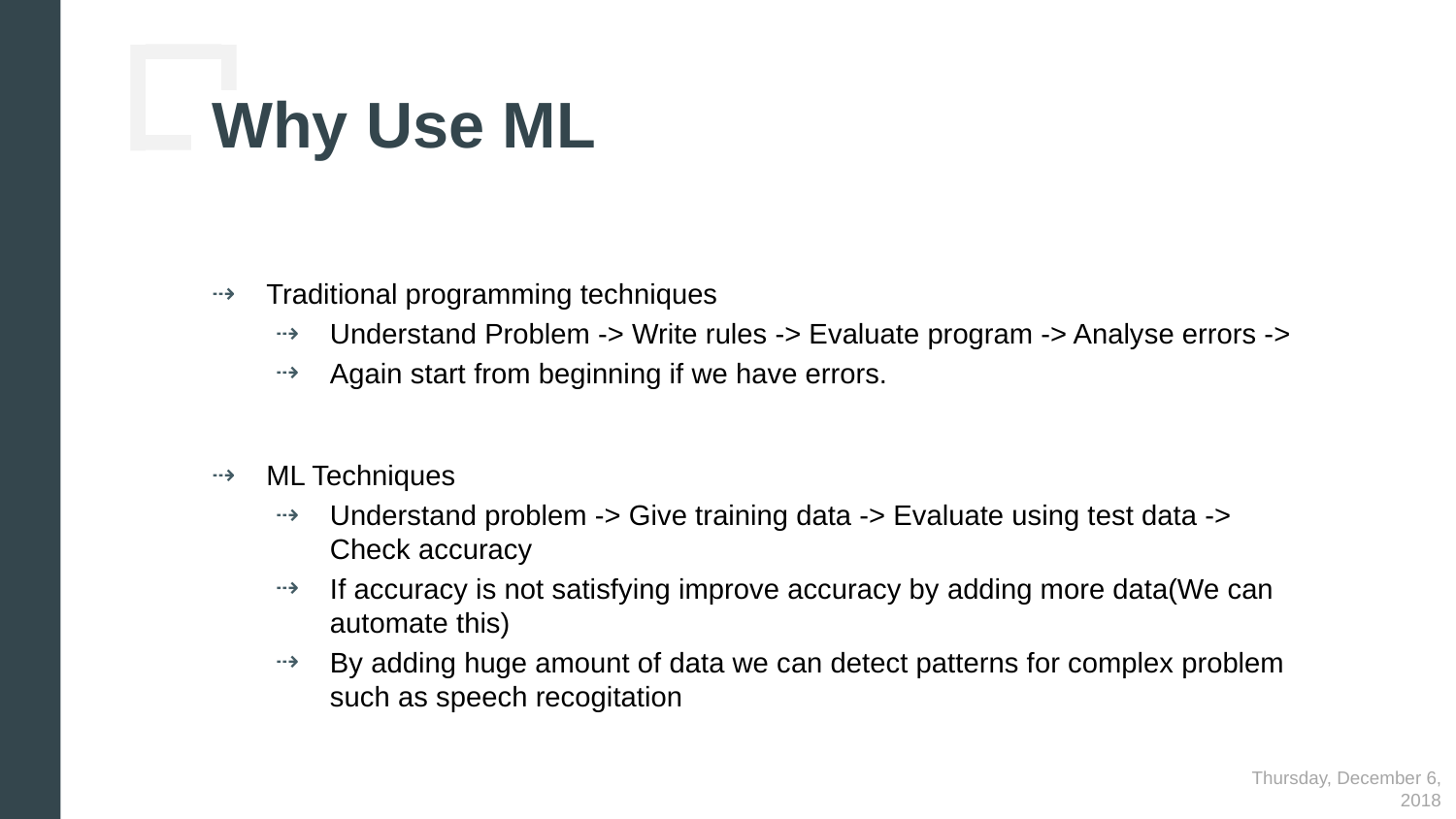

# Why Use ML

Traditional programming techniques
Understand Problem -> Write rules -> Evaluate program -> Analyse errors ->
Again start from beginning if we have errors.

ML Techniques
Understand problem -> Give training data -> Evaluate using test data -> Check accuracy
If accuracy is not satisfying improve accuracy by adding more data(We can automate this)
By adding huge amount of data we can detect patterns for complex problem such as speech recogitation
16
Thursday, December 6, 2018